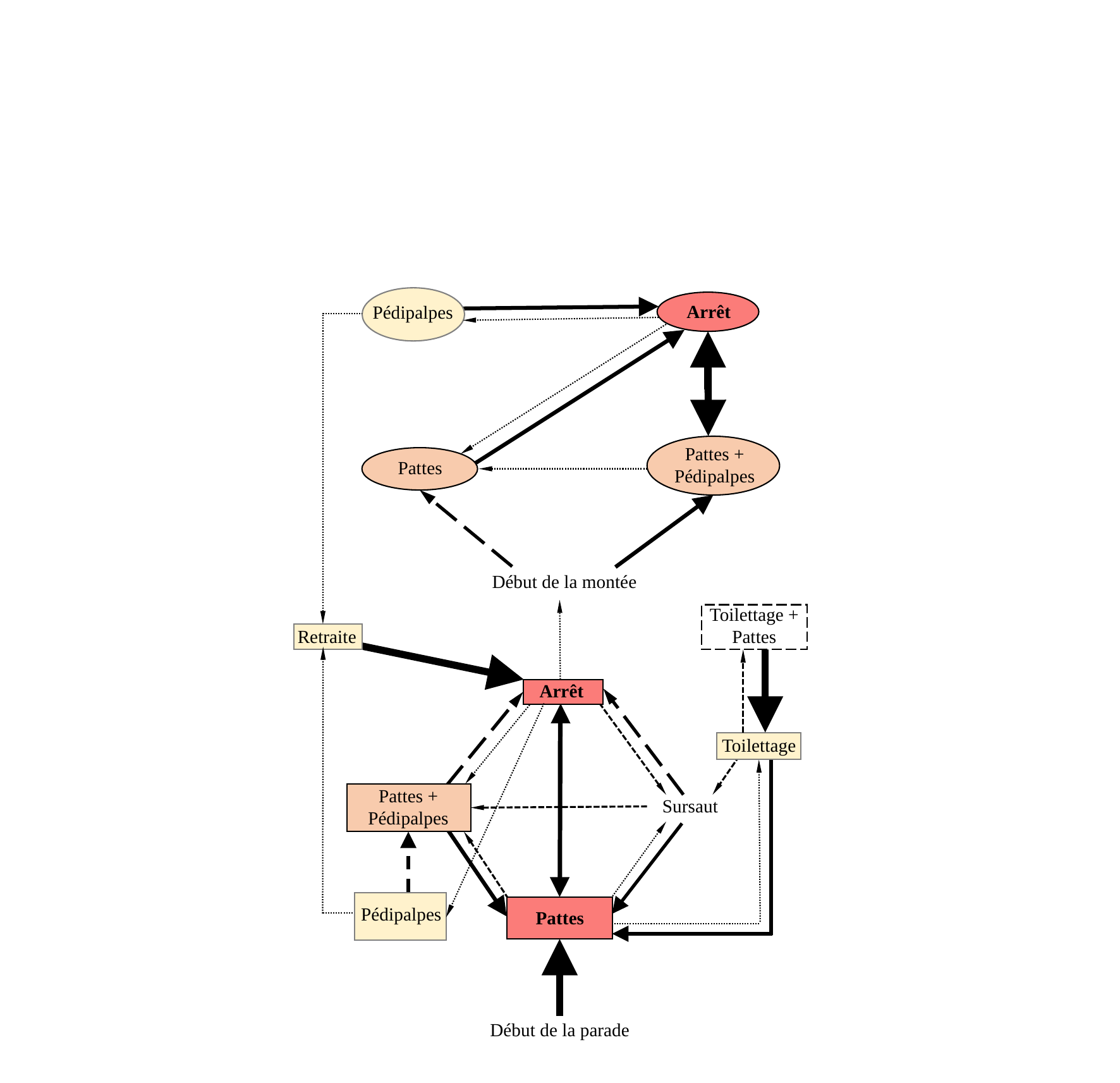

Arrêt
Pédipalpes

Pattes +
Pédipalpes

Pattes
Début de la montée
Toilettage +
Pattes

Retraite

Arrêt

Toilettage

Pattes +
Pédipalpes

Sursaut

Pédipalpes
Pattes
Début de la parade